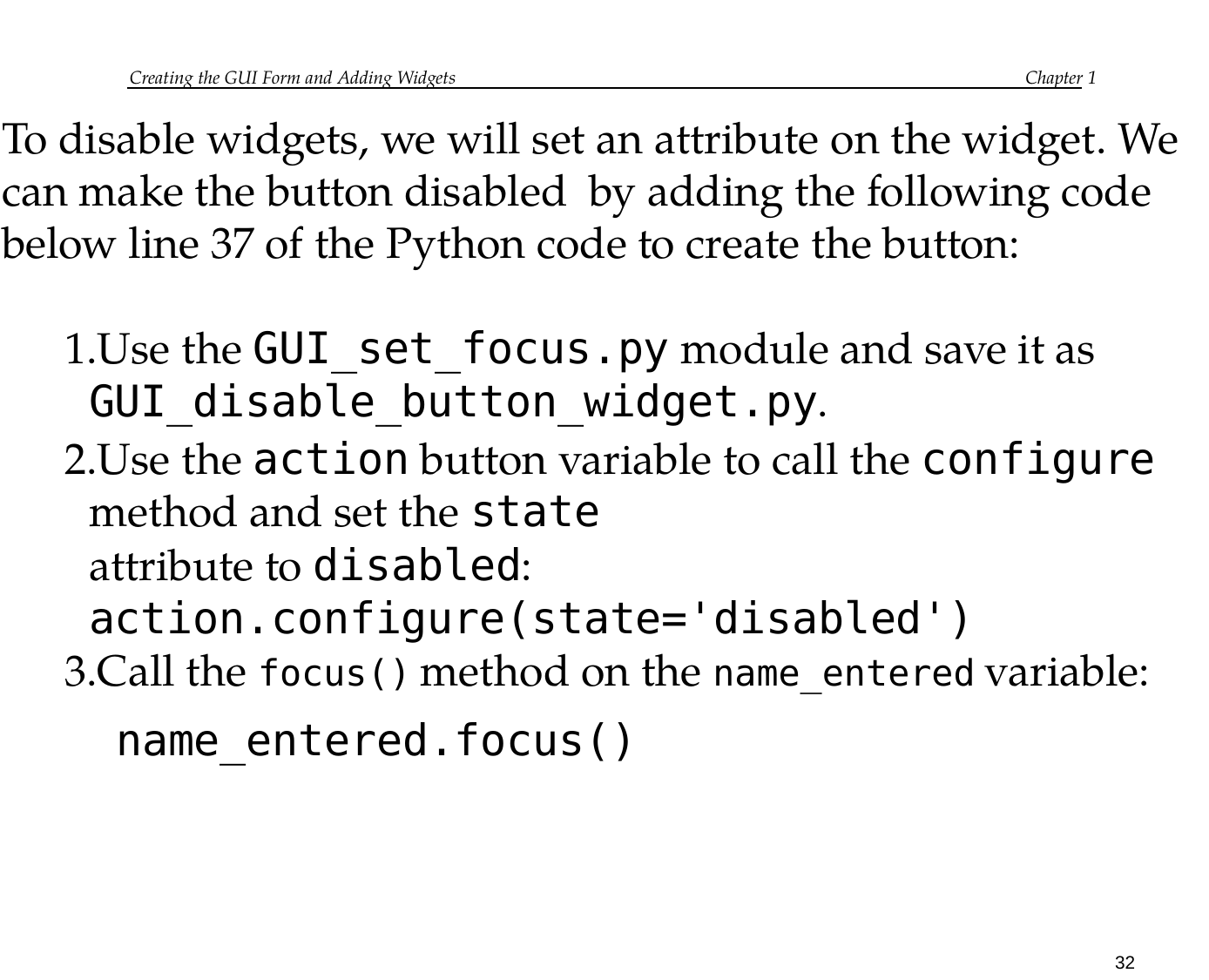

Creating the GUI Form and Adding Widgets	                                                                      Chapter 1

To disable widgets, we will set an attribute on the widget. We can make the button disabled  by adding the following code below line 37 of the Python code to create the button:

Use the GUI_set_focus.py module and save it as
GUI_disable_button_widget.py.
Use the action button variable to call the configure method and set the state
attribute to disabled:
action.configure(state='disabled')
Call the focus() method on the name_entered variable:
name_entered.focus()

32